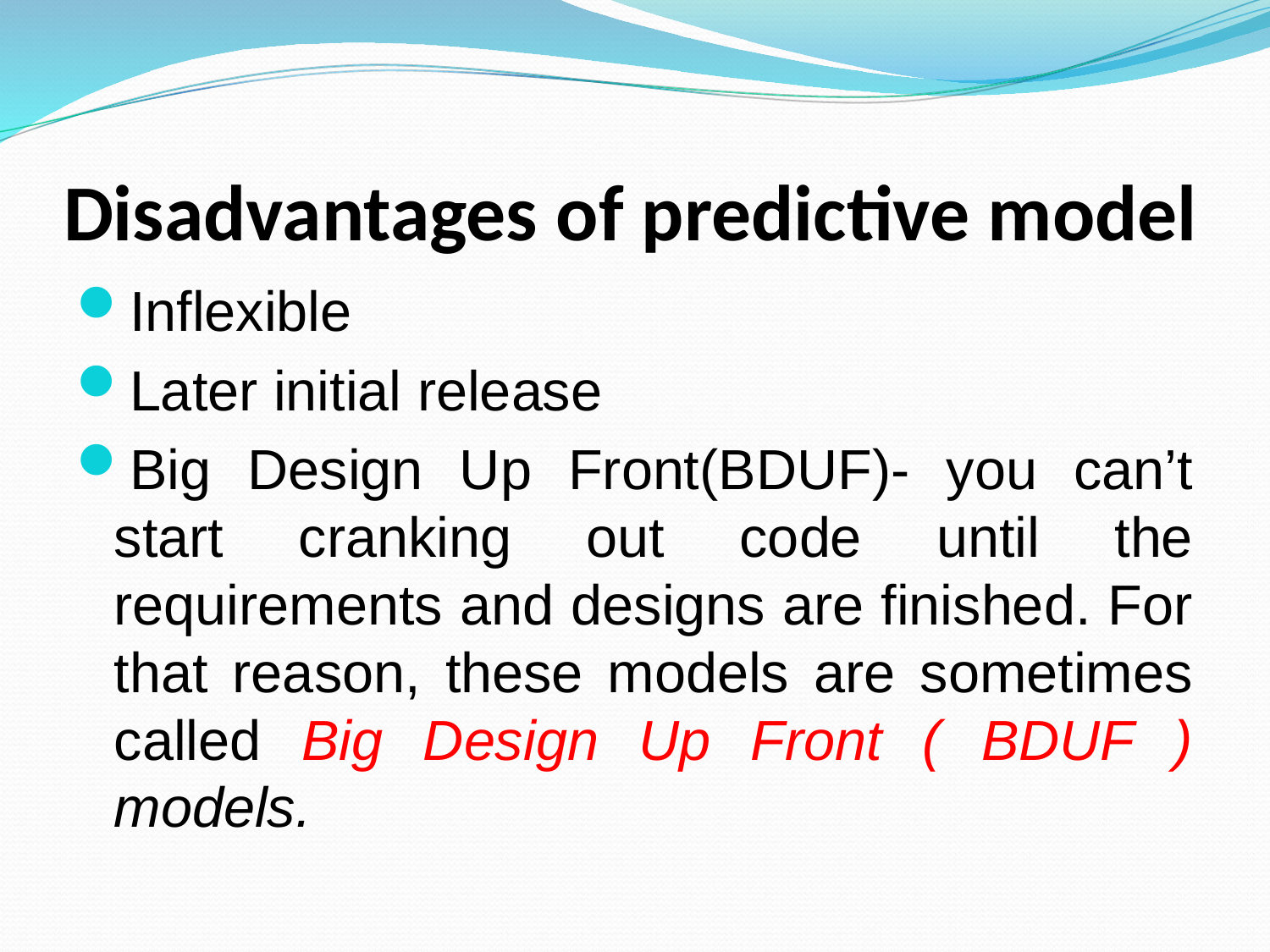

# Disadvantages of predictive model
Inflexible
Later initial release
Big Design Up Front(BDUF)- you can’t start cranking out code until the requirements and designs are finished. For that reason, these models are sometimes called Big Design Up Front ( BDUF ) models.